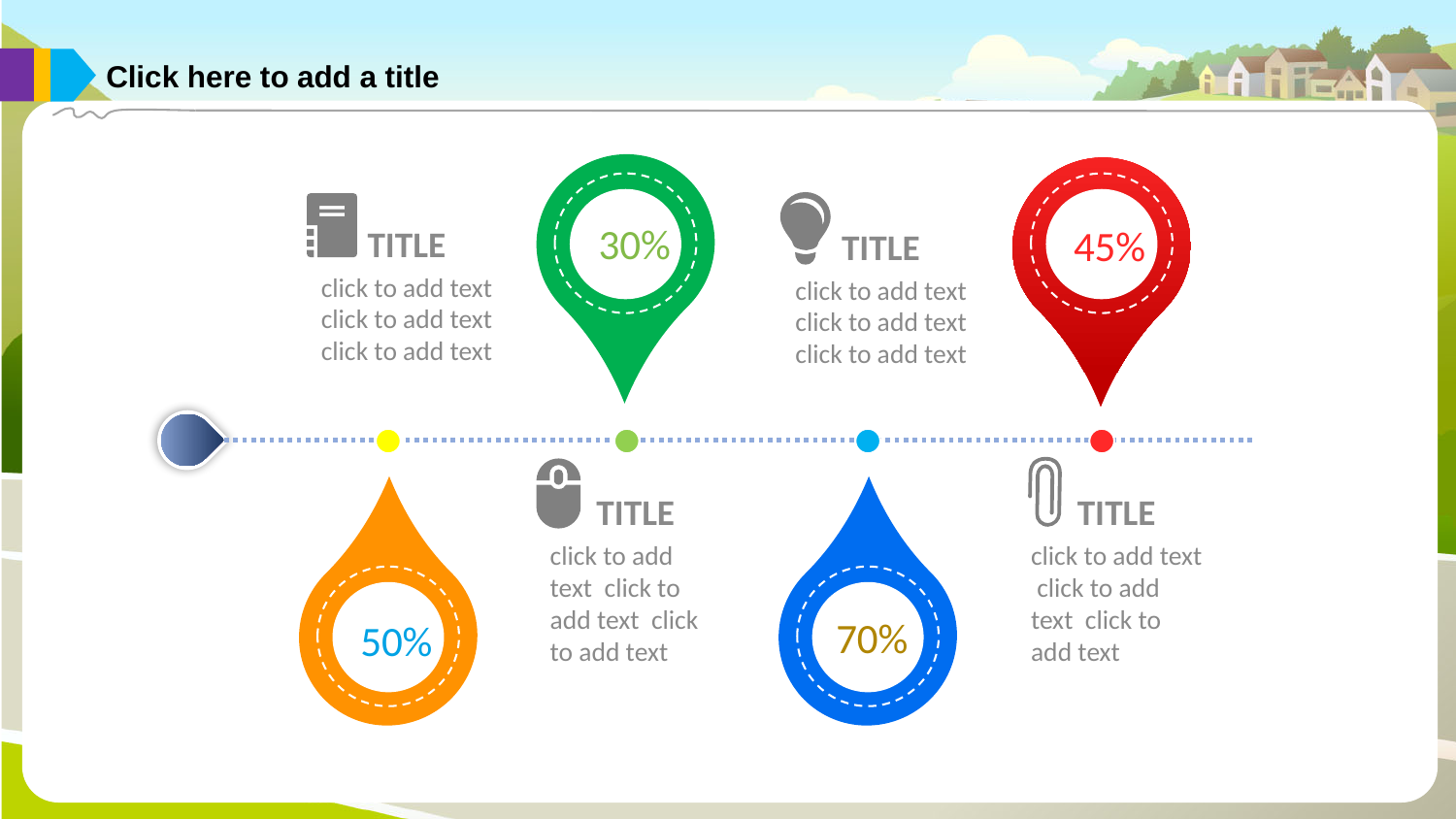

Click here to add a title

30%

TITLE
click to add text  click to add text  click to add text

45%

TITLE
click to add text  click to add text  click to add text

TITLE
click to add text  click to add text  click to add text

70%

TITLE
click to add text  click to add text  click to add text

50%